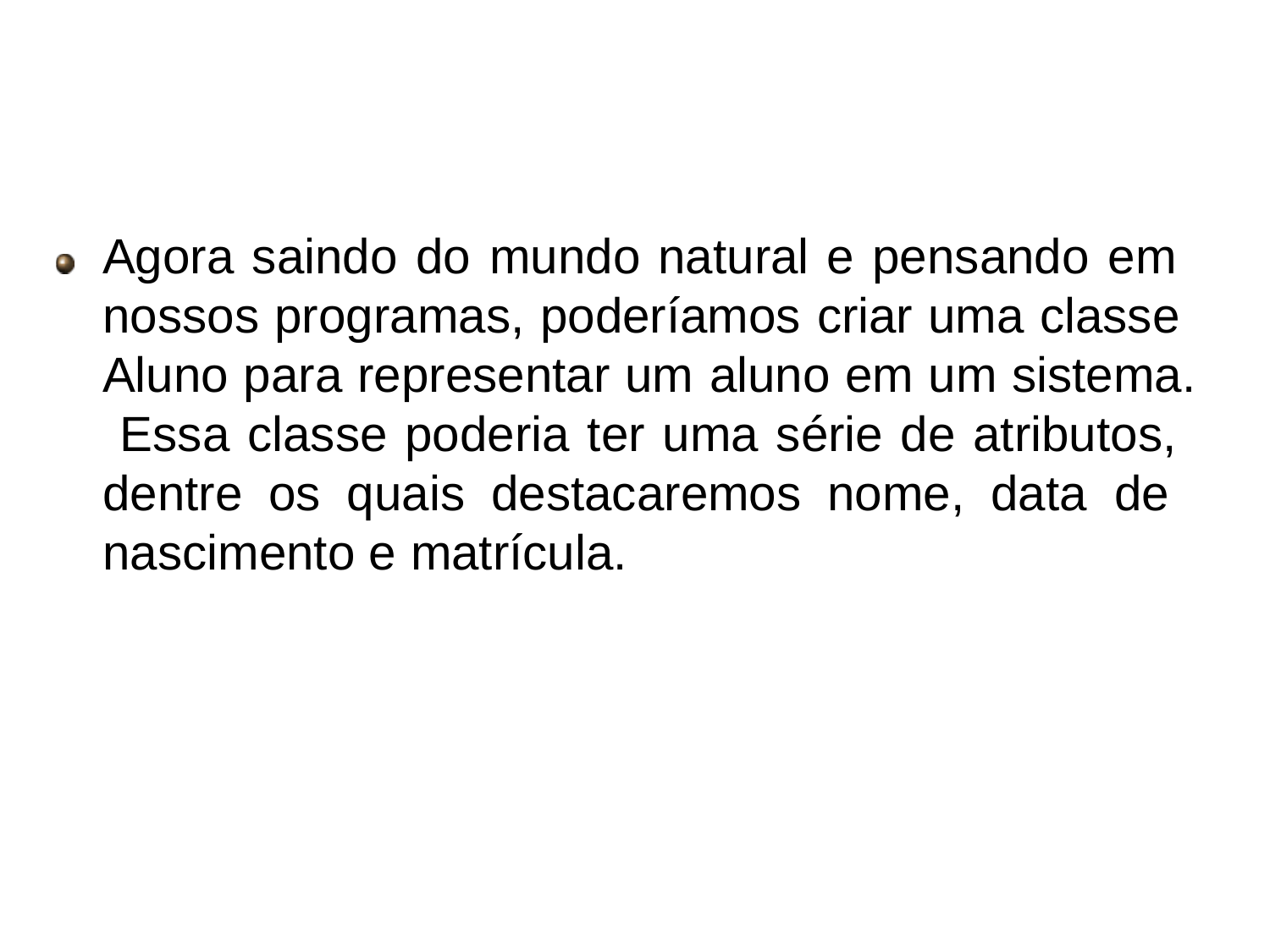

# Orientação a objetos
Agora saindo do mundo natural e pensando em  nossos programas, poderíamos criar uma classe  Aluno para representar um aluno em um sistema.  Essa classe poderia ter uma série de atributos,  dentre os quais destacaremos nome, data de  nascimento e matrícula.